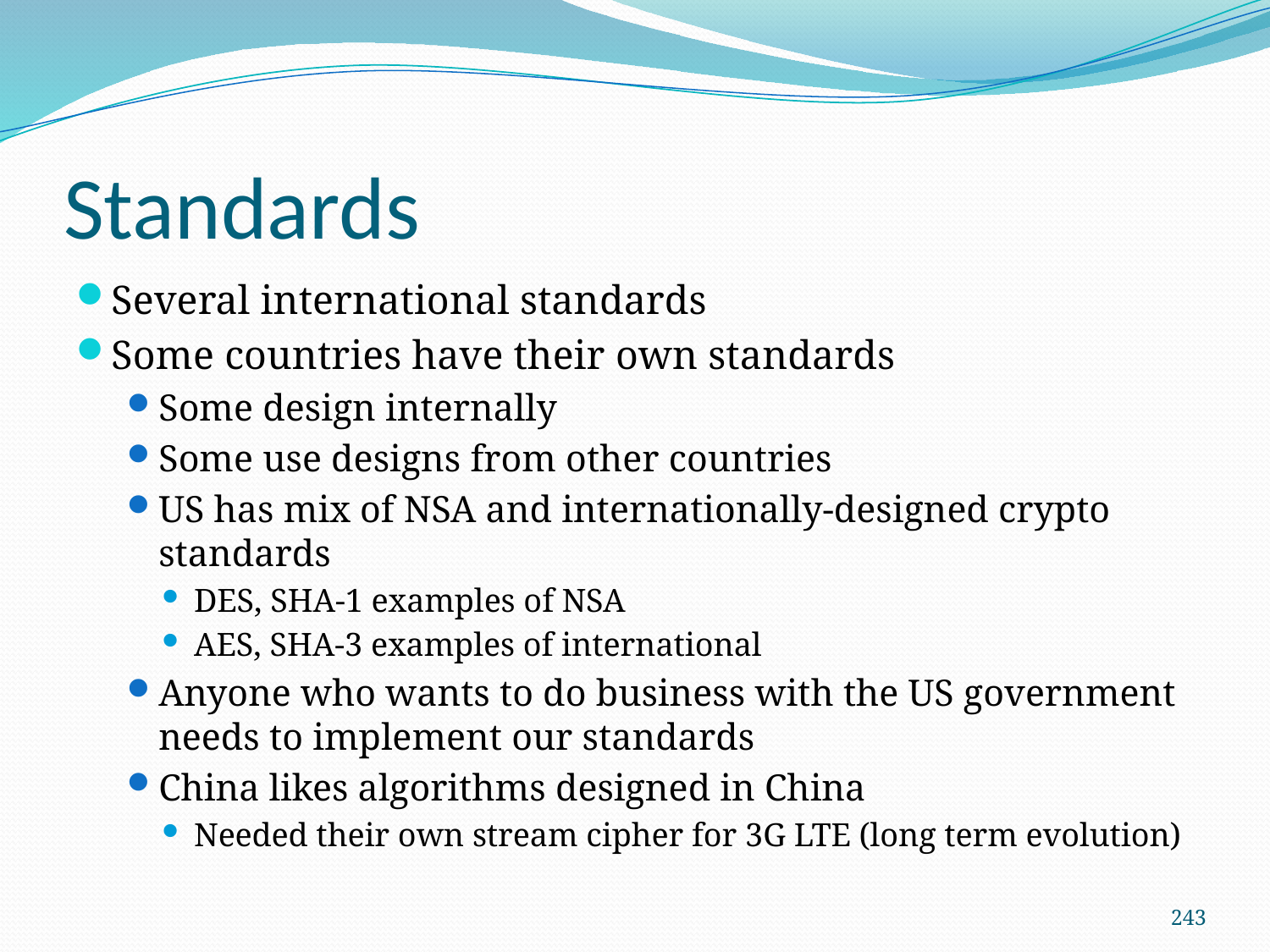

# Standards
Several international standards
Some countries have their own standards
Some design internally
Some use designs from other countries
US has mix of NSA and internationally-designed crypto standards
DES, SHA-1 examples of NSA
AES, SHA-3 examples of international
Anyone who wants to do business with the US government needs to implement our standards
China likes algorithms designed in China
Needed their own stream cipher for 3G LTE (long term evolution)

243